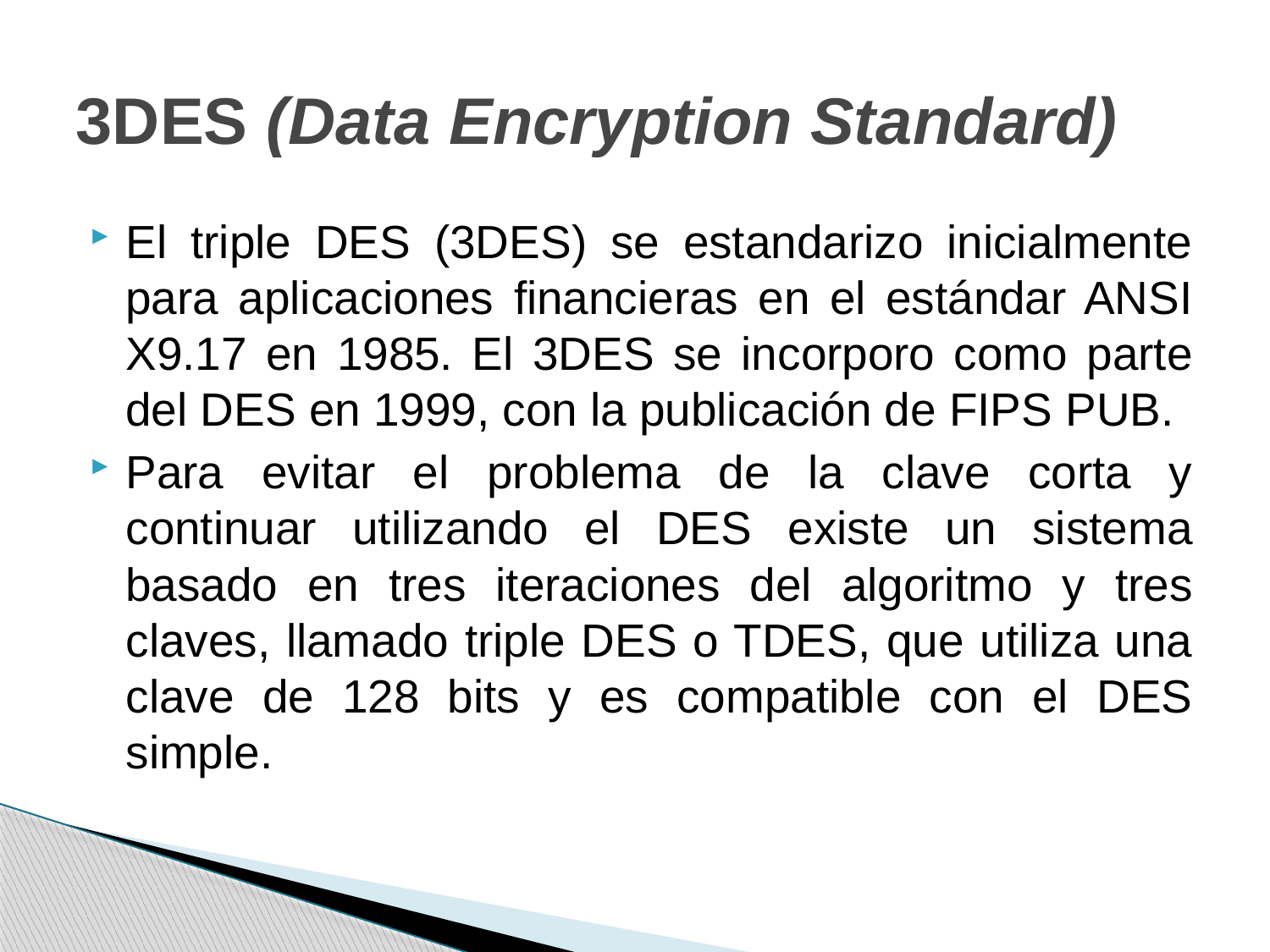

# 3DES (Data Encryption Standard)
El triple DES (3DES) se estandarizo inicialmente para aplicaciones financieras en el estándar ANSI X9.17 en 1985. El 3DES se incorporo como parte del DES en 1999, con la publicación de FIPS PUB.
Para evitar el problema de la clave corta y continuar utilizando el DES existe un sistema basado en tres iteraciones del algoritmo y tres claves, llamado triple DES o TDES, que utiliza una clave de 128 bits y es compatible con el DES simple.